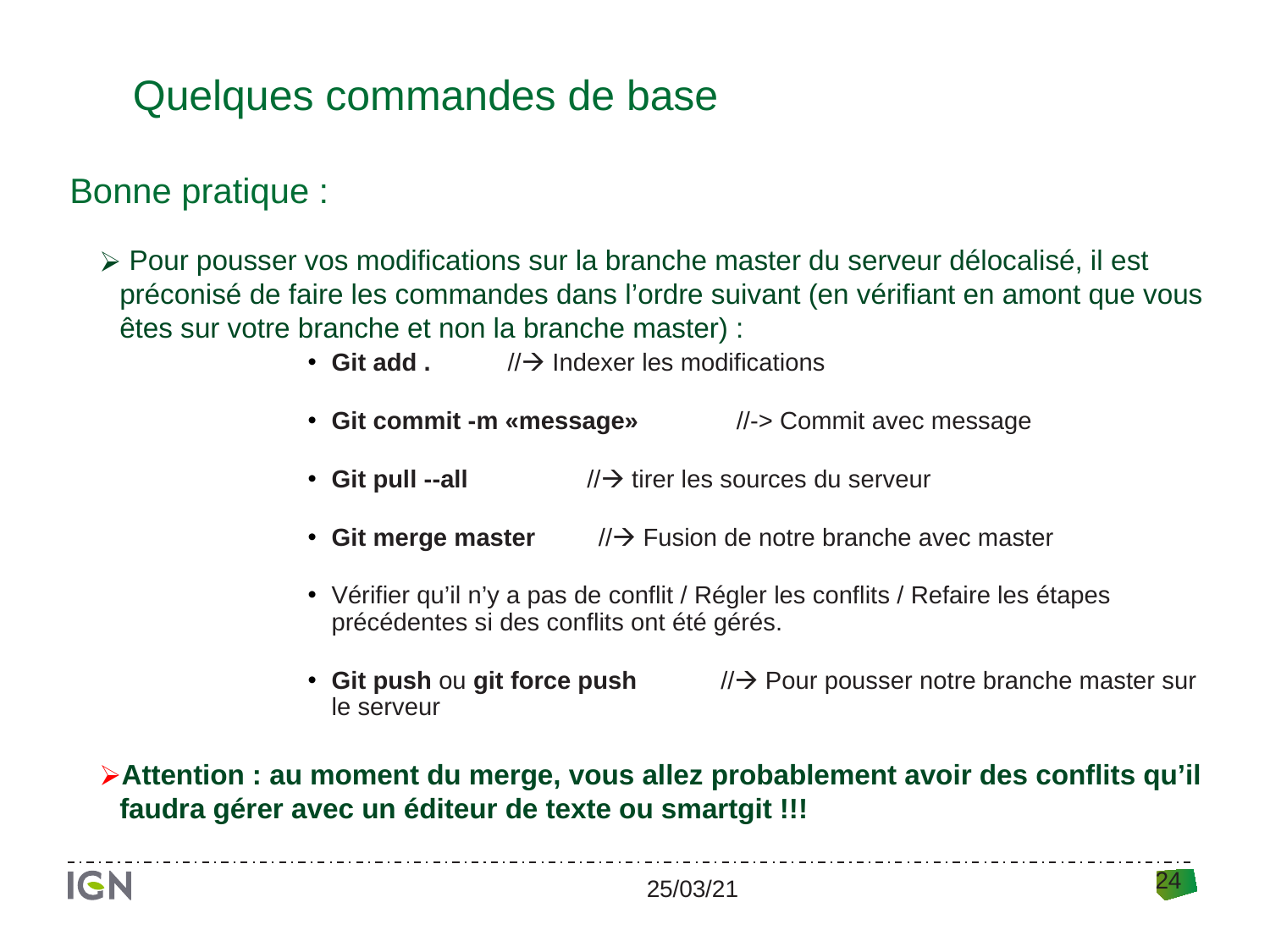

Quelques commandes de base
Bonne pratique :
 Pour pousser vos modifications sur la branche master du serveur délocalisé, il est préconisé de faire les commandes dans l’ordre suivant (en vérifiant en amont que vous êtes sur votre branche et non la branche master) :
Git add .           //🡪 Indexer les modifications
Git commit -m «message»              //-> Commit avec message
Git pull --all                 //🡪 tirer les sources du serveur
Git merge master         //🡪 Fusion de notre branche avec master
Vérifier qu’il n’y a pas de conflit / Régler les conflits / Refaire les étapes précédentes si des conflits ont été gérés.
Git push ou git force push            //🡪 Pour pousser notre branche master sur le serveur
Attention : au moment du merge, vous allez probablement avoir des conflits qu’il faudra gérer avec un éditeur de texte ou smartgit !!!
24
25/03/21